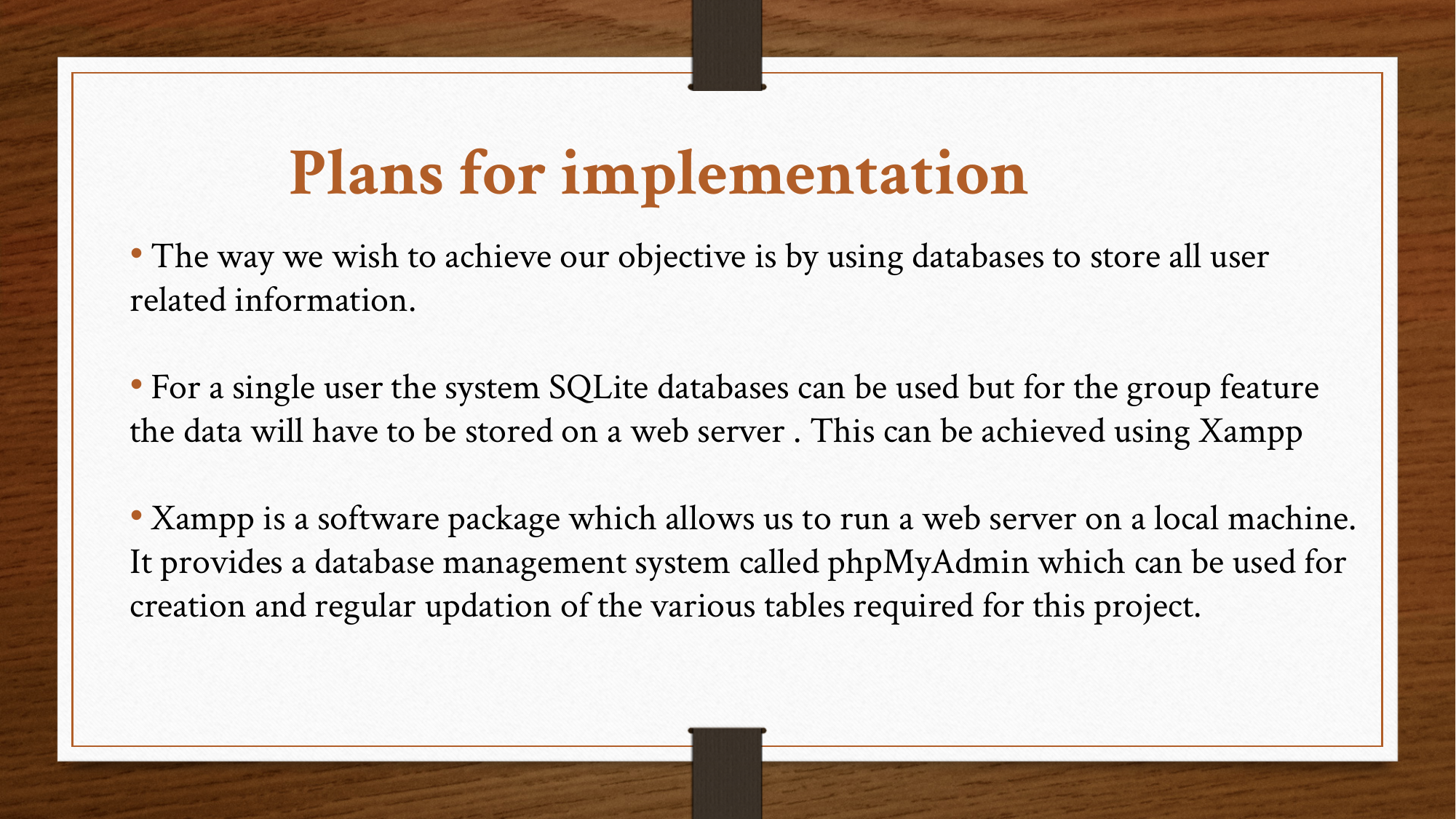

Plans for implementation
 The way we wish to achieve our objective is by using databases to store all user related information.

 For a single user the system SQLite databases can be used but for the group feature the data will have to be stored on a web server . This can be achieved using Xampp

 Xampp is a software package which allows us to run a web server on a local machine. It provides a database management system called phpMyAdmin which can be used for creation and regular updation of the various tables required for this project.